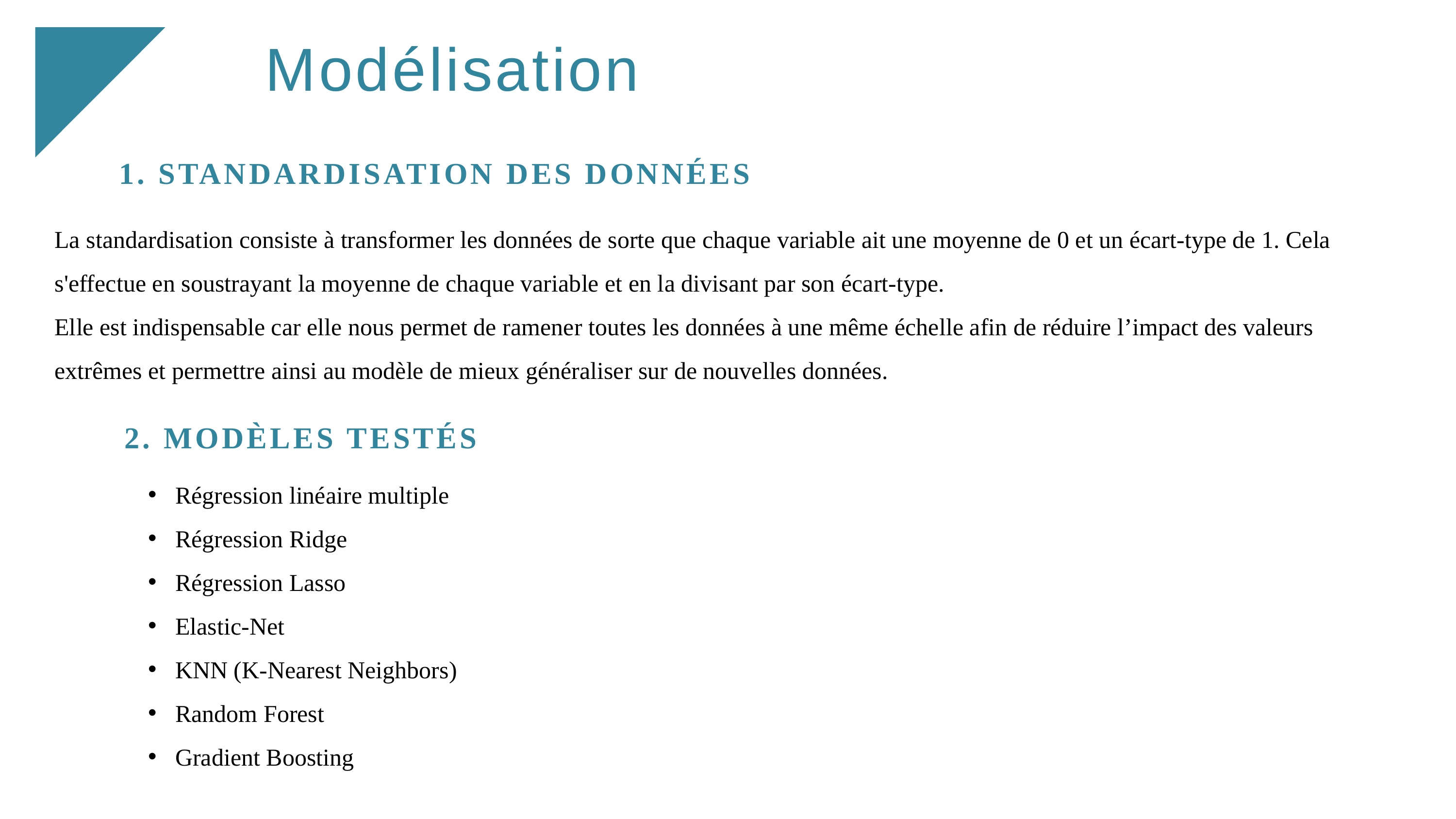

Modélisation
1. STANDARDISATION DES DONNÉES
La standardisation consiste à transformer les données de sorte que chaque variable ait une moyenne de 0 et un écart-type de 1. Cela s'effectue en soustrayant la moyenne de chaque variable et en la divisant par son écart-type.
Elle est indispensable car elle nous permet de ramener toutes les données à une même échelle afin de réduire l’impact des valeurs extrêmes et permettre ainsi au modèle de mieux généraliser sur de nouvelles données.
2. MODÈLES TESTÉS
Régression linéaire multiple
Régression Ridge
Régression Lasso
Elastic-Net
KNN (K-Nearest Neighbors)
Random Forest
Gradient Boosting